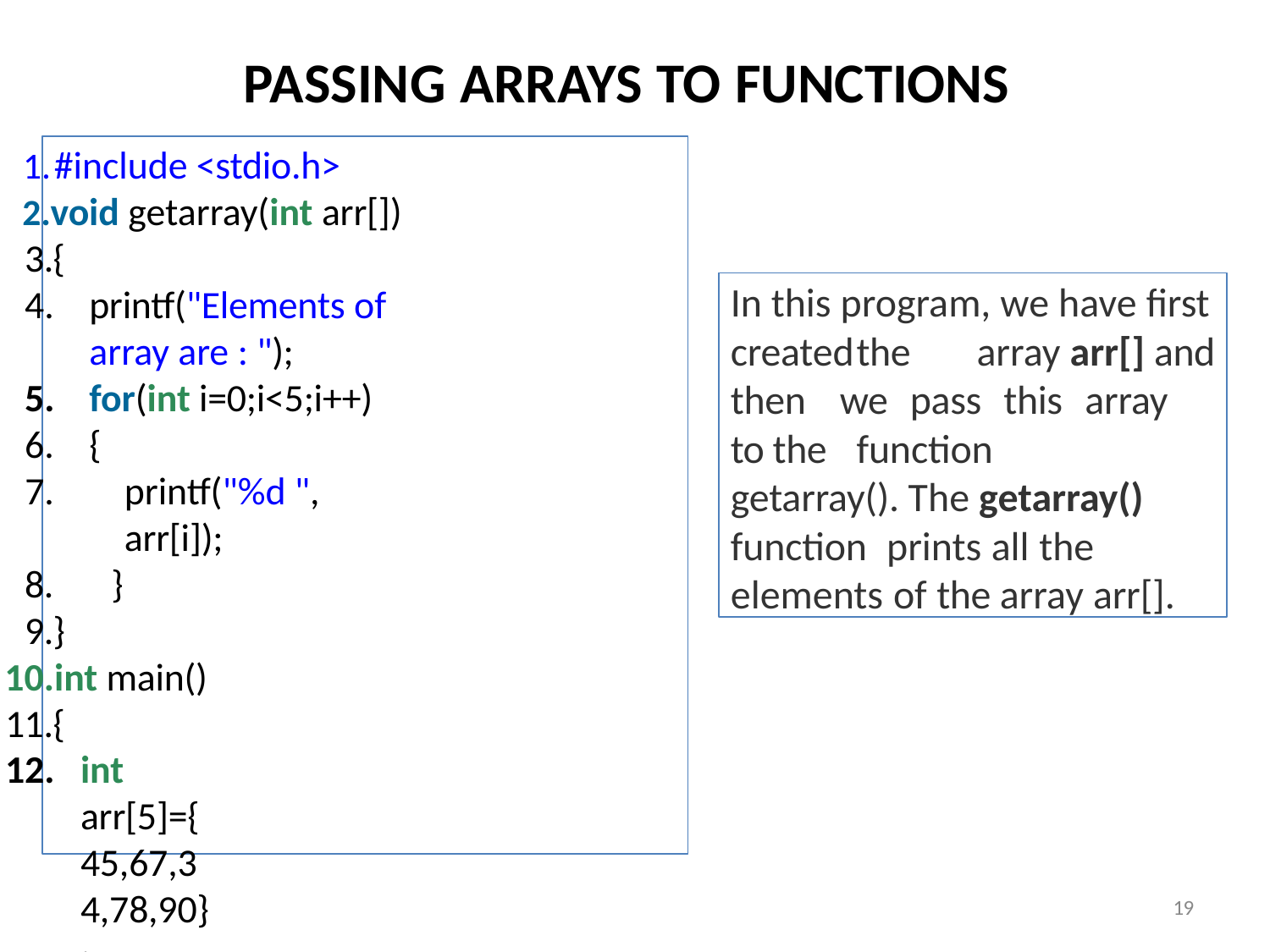

# PASSING ARRAYS TO FUNCTIONS
#include <stdio.h>
void getarray(int arr[]) 3.{
printf("Elements of array are : ");
for(int i=0;i<5;i++)
{
printf("%d ", arr[i]);
8.	}
9.}
10.int main() 11.{
int arr[5]={45,67,34,78,90};
getarray(arr);
return 0;
15.}
In this program, we have first created	the	array arr[] and then	we		pass	this	array	to the		function		getarray(). The getarray() function prints all the elements of the array arr[].
19